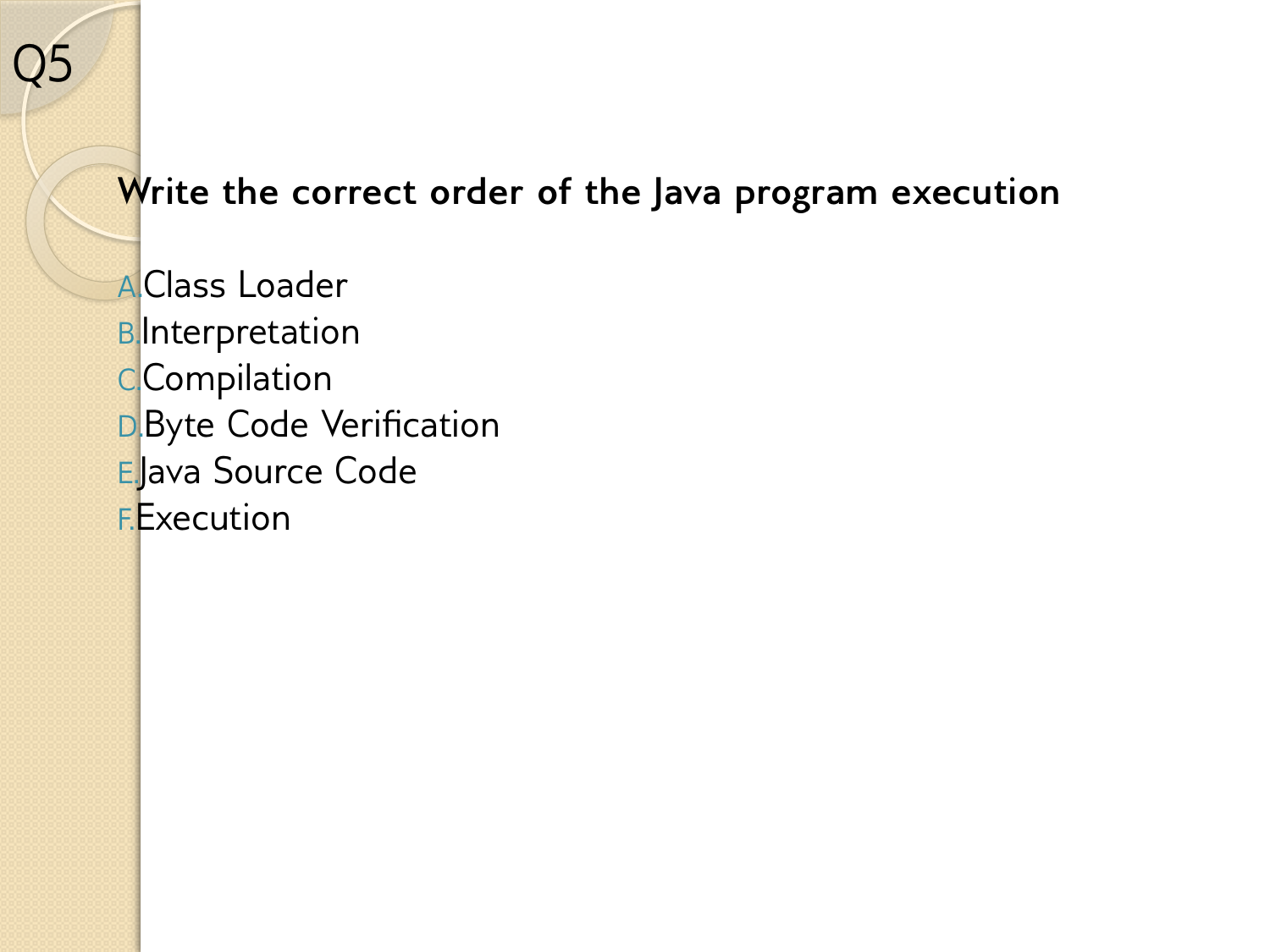

Q5
Write the correct order of the Java program execution

Class Loader
Interpretation
Compilation
Byte Code Verification
Java Source Code
Execution